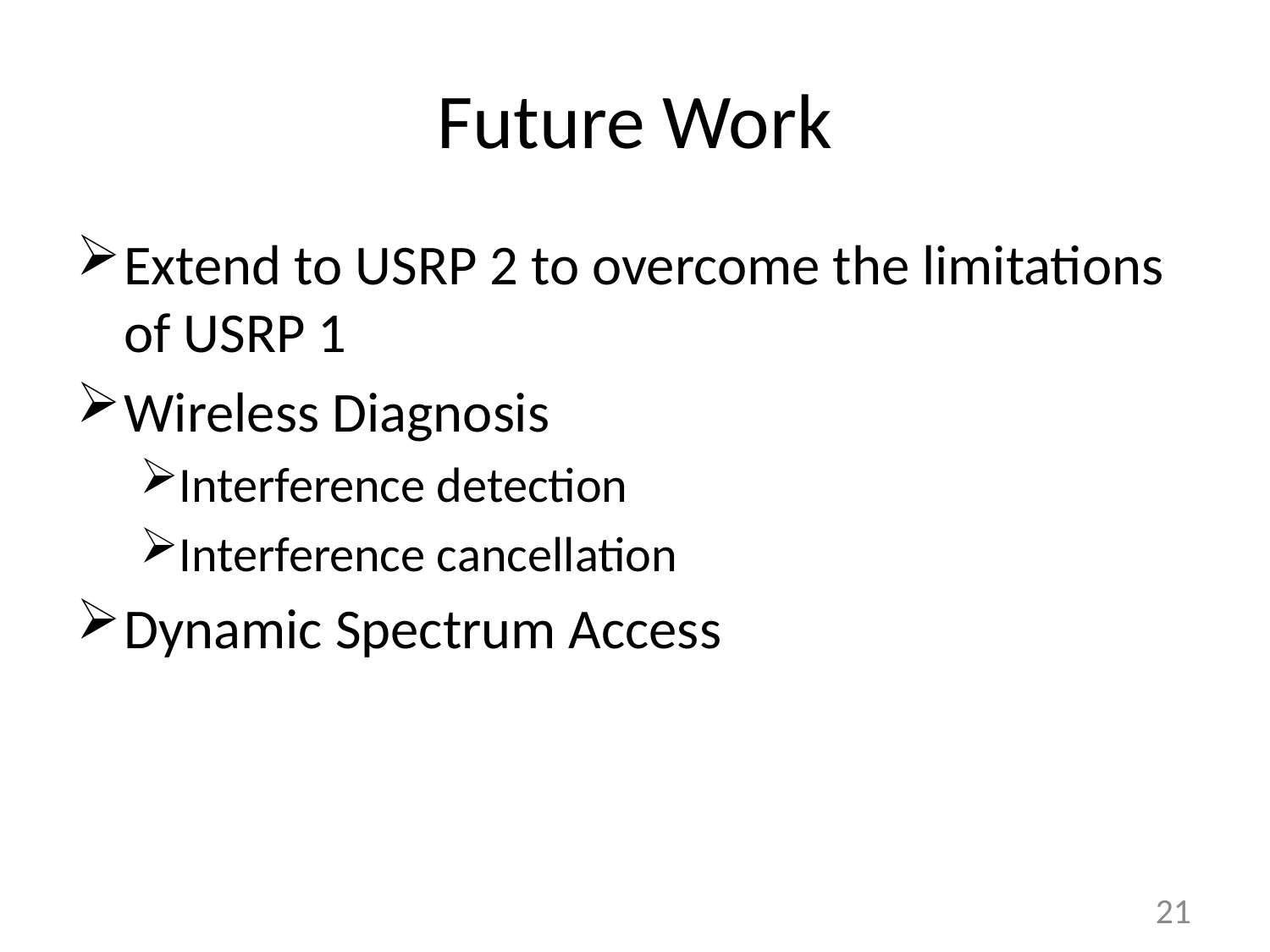

# Future Work
Extend to USRP 2 to overcome the limitations of USRP 1
Wireless Diagnosis
Interference detection
Interference cancellation
Dynamic Spectrum Access

21